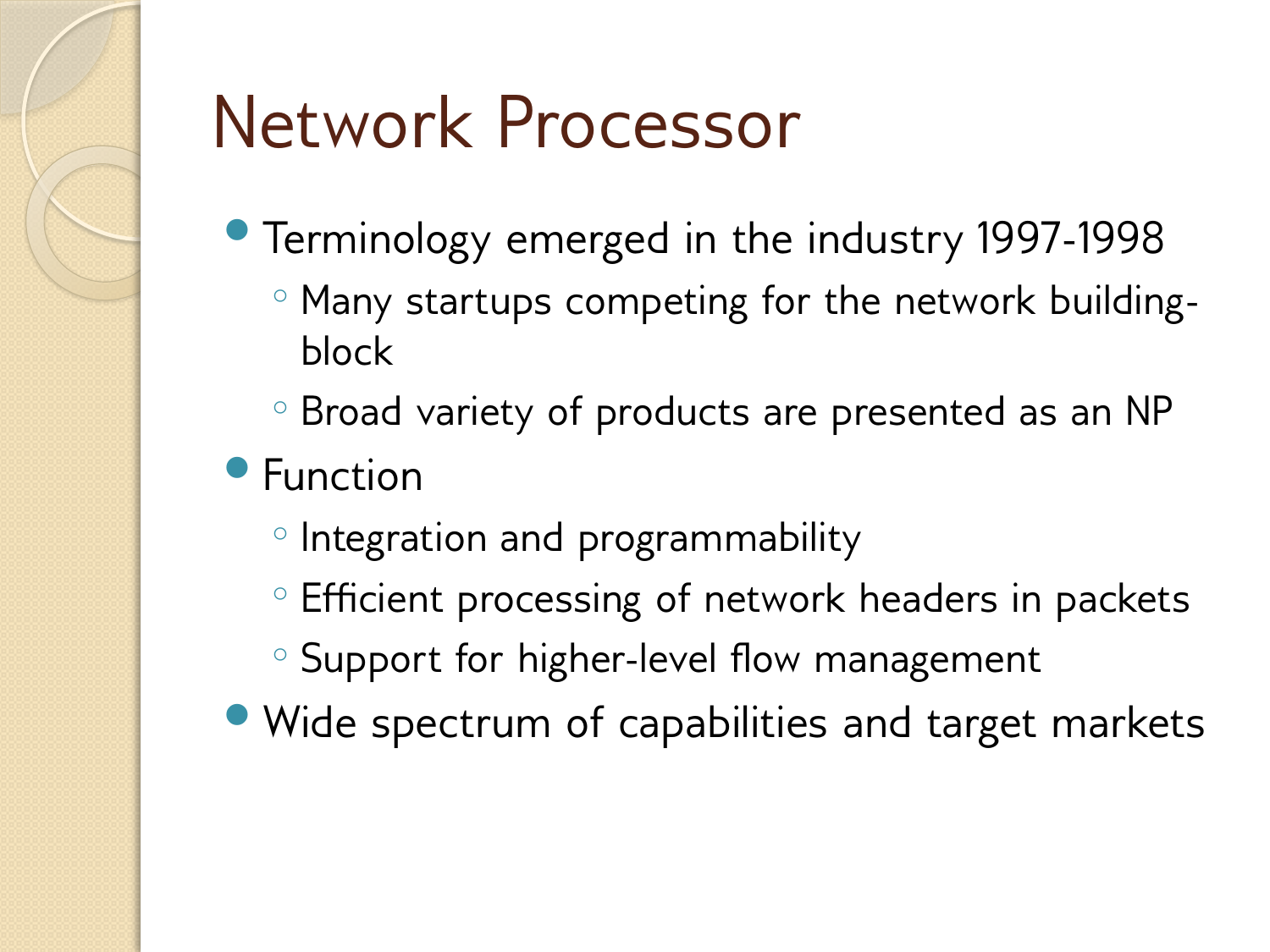

# Network Processor
Terminology emerged in the industry 1997-1998
Many startups competing for the network building-block
Broad variety of products are presented as an NP
Function
Integration and programmability
Efficient processing of network headers in packets
Support for higher-level flow management
Wide spectrum of capabilities and target markets